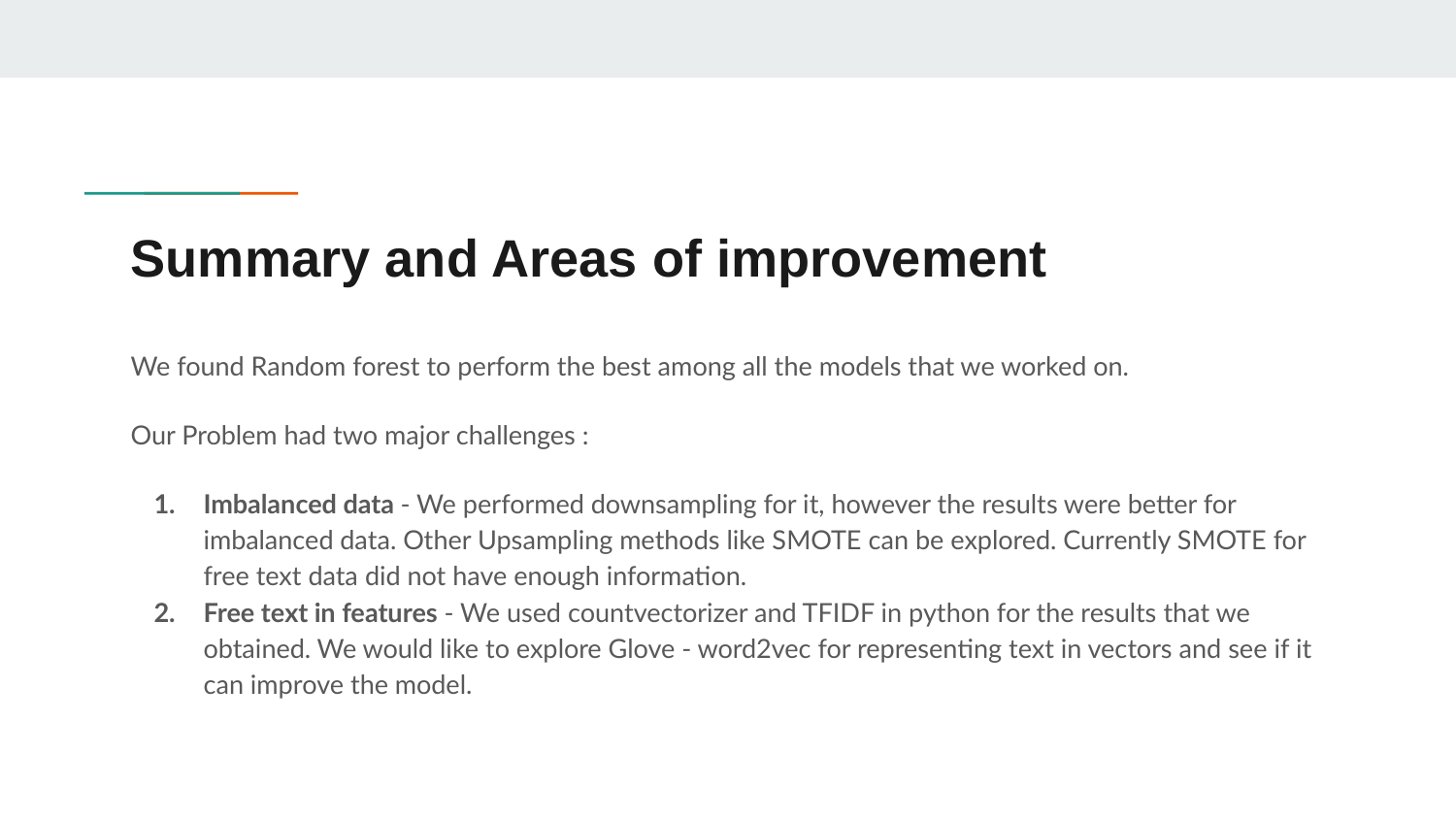

# Summary and Areas of improvement
We found Random forest to perform the best among all the models that we worked on.
Our Problem had two major challenges :
Imbalanced data - We performed downsampling for it, however the results were better for imbalanced data. Other Upsampling methods like SMOTE can be explored. Currently SMOTE for free text data did not have enough information.
Free text in features - We used countvectorizer and TFIDF in python for the results that we obtained. We would like to explore Glove - word2vec for representing text in vectors and see if it can improve the model.